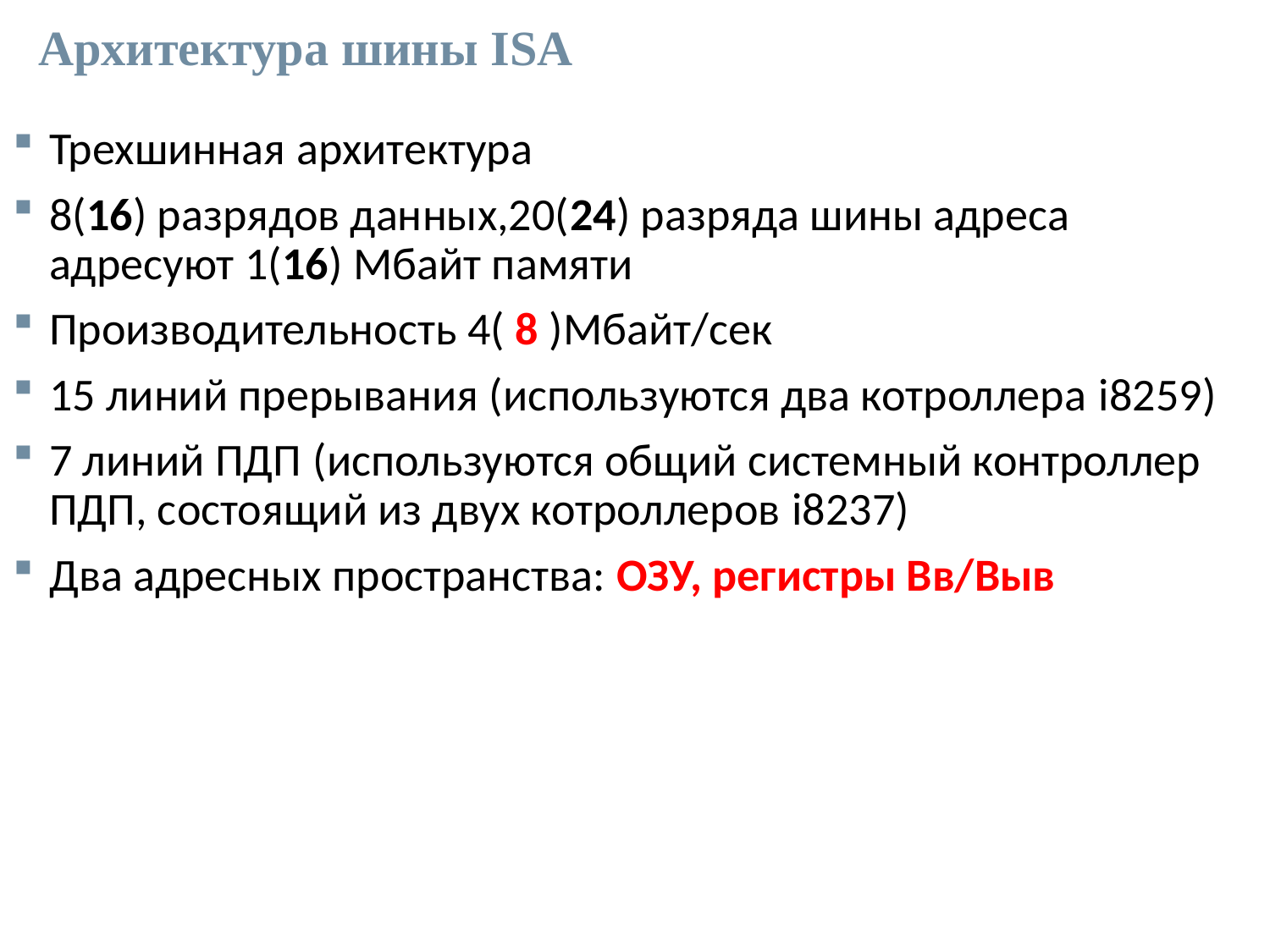

# Архитектура шины ISA
Трехшинная архитектура
8(16) разрядов данных,20(24) разряда шины адреса адресуют 1(16) Мбайт памяти
Производительность 4( 8 )Мбайт/сек
15 линий прерывания (используются два котроллера i8259)
7 линий ПДП (используются общий системный контроллер ПДП, состоящий из двух котроллеров i8237)
Два адресных пространства: ОЗУ, регистры Вв/Выв